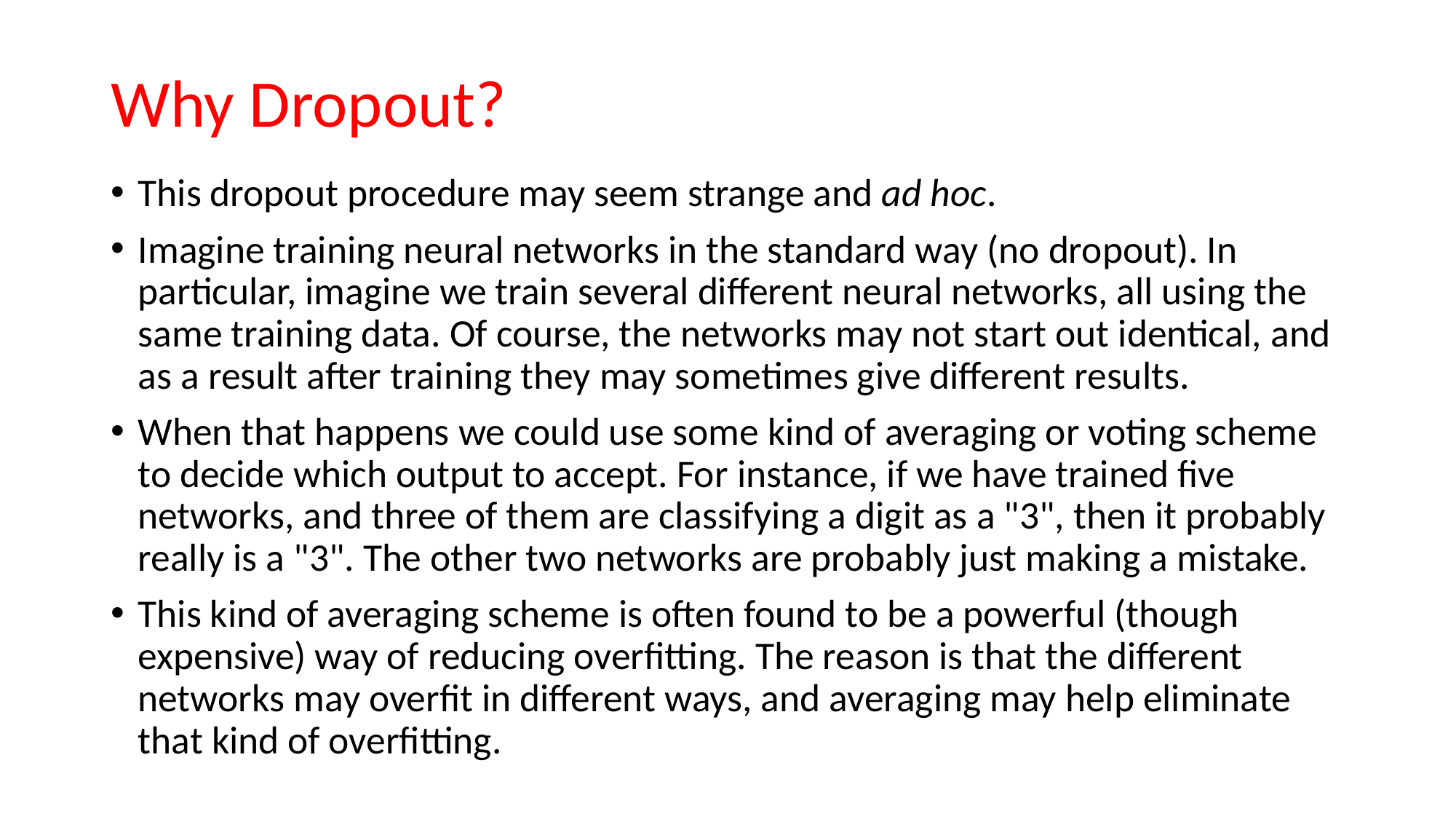

# Why Dropout?
This dropout procedure may seem strange and ad hoc.
Imagine training neural networks in the standard way (no dropout). In particular, imagine we train several different neural networks, all using the same training data. Of course, the networks may not start out identical, and as a result after training they may sometimes give different results.
When that happens we could use some kind of averaging or voting scheme to decide which output to accept. For instance, if we have trained five networks, and three of them are classifying a digit as a "3", then it probably really is a "3". The other two networks are probably just making a mistake.
This kind of averaging scheme is often found to be a powerful (though expensive) way of reducing overfitting. The reason is that the different networks may overfit in different ways, and averaging may help eliminate that kind of overfitting.